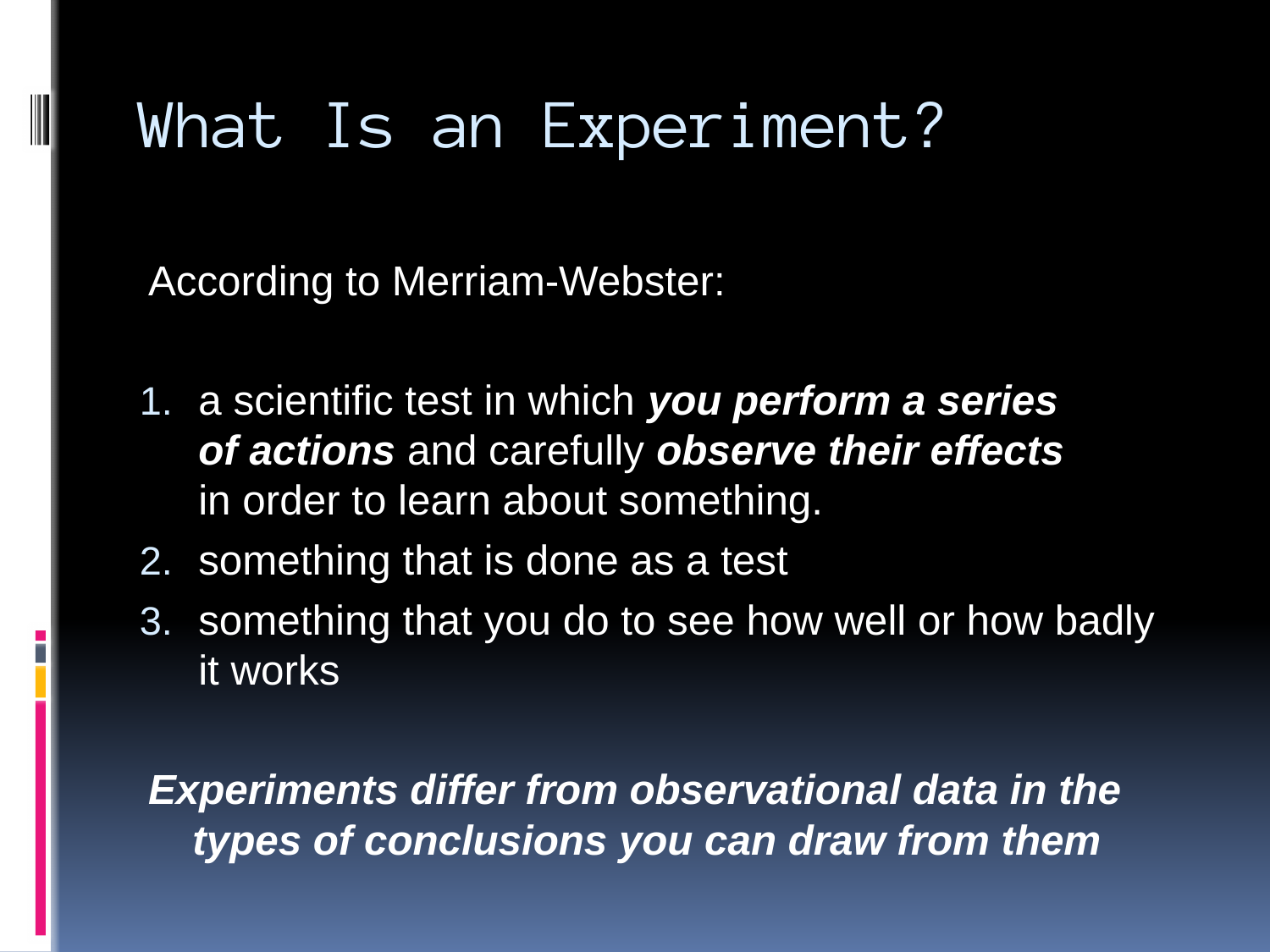

# What Is an Experiment?
According to Merriam-Webster:

a scientific test in which you perform a series
of actions and carefully observe their effects
in order to learn about something.
something that is done as a test
something that you do to see how well or how badly
it works

Experiments differ from observational data in the types of conclusions you can draw from them